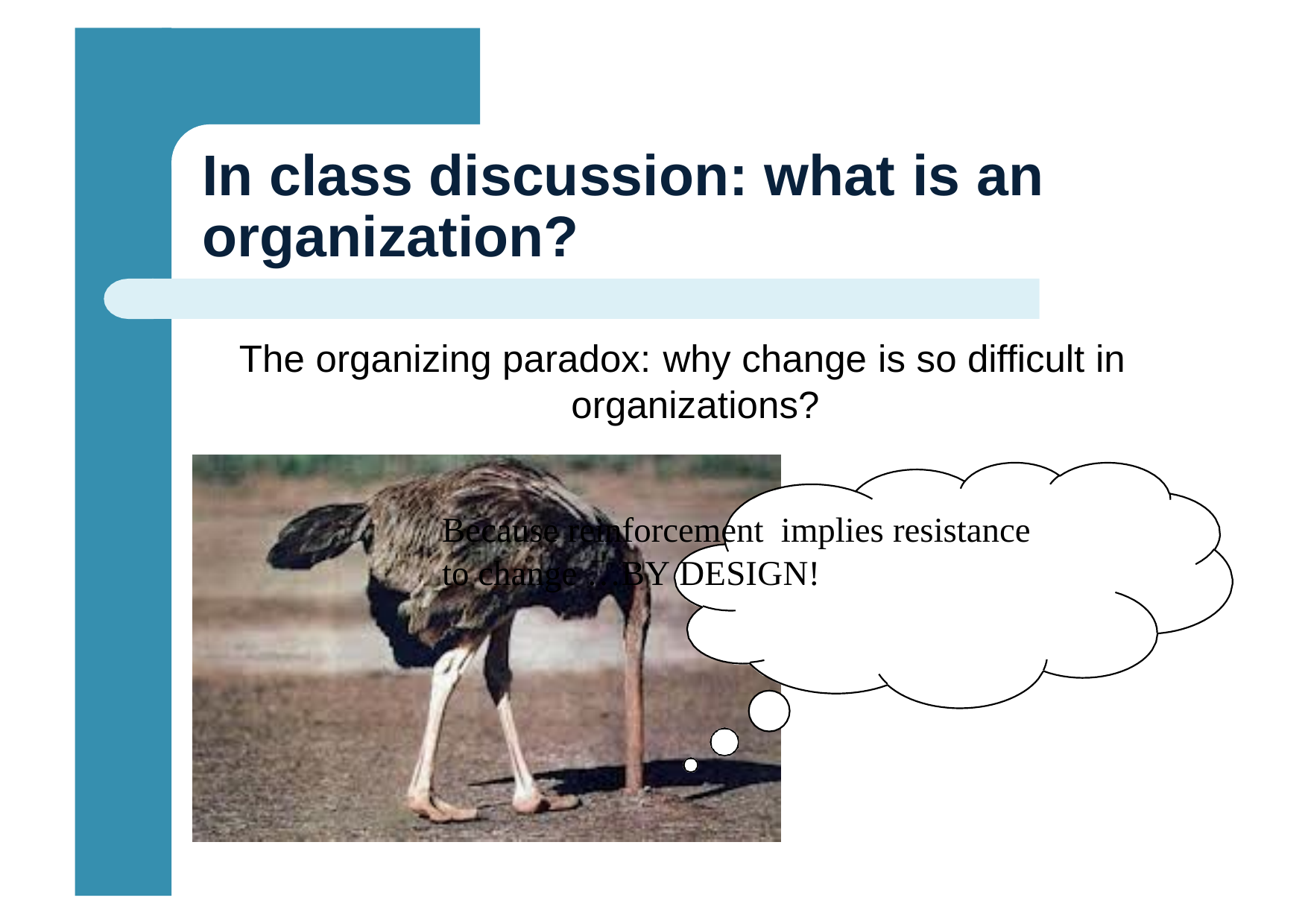

# In class discussion: what is an
organization?
The organizing paradox: why change is so difficult in  organizations?

Because reinforcement  implies resistance
to change …BY DESIGN!